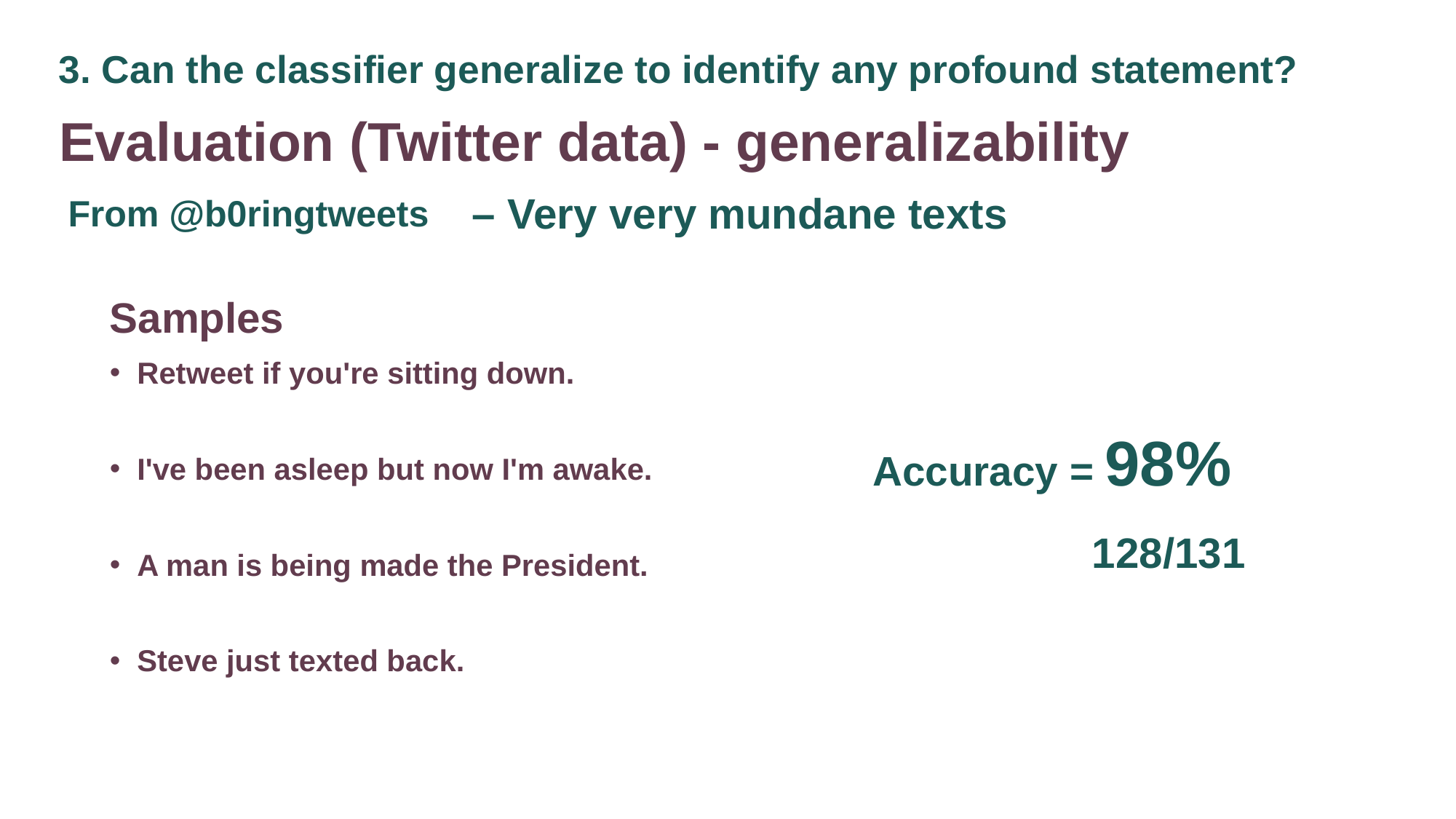

3. Can the classifier generalize to identify any profound statement?
Evaluation (Twitter data) - generalizability
From @b0ringtweets
– Very very mundane texts
Samples
Retweet if you're sitting down.

I've been asleep but now I'm awake.

A man is being made the President.

Steve just texted back.

Accuracy = 98%
128/131